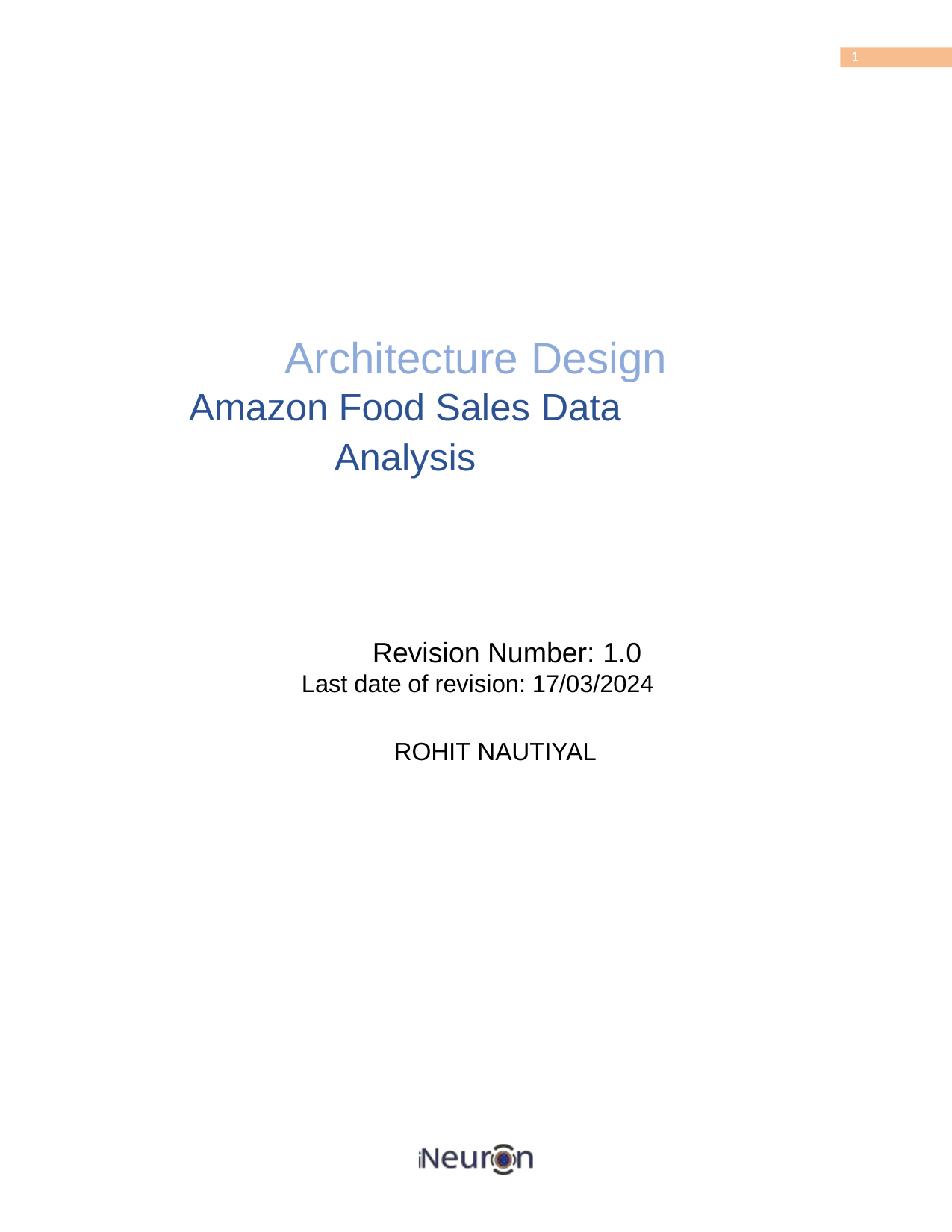

1
Architecture Design
Amazon Food Sales Data Analysis
Revision Number: 1.0
Last date of revision: 17/03/2024
ROHIT NAUTIYAL